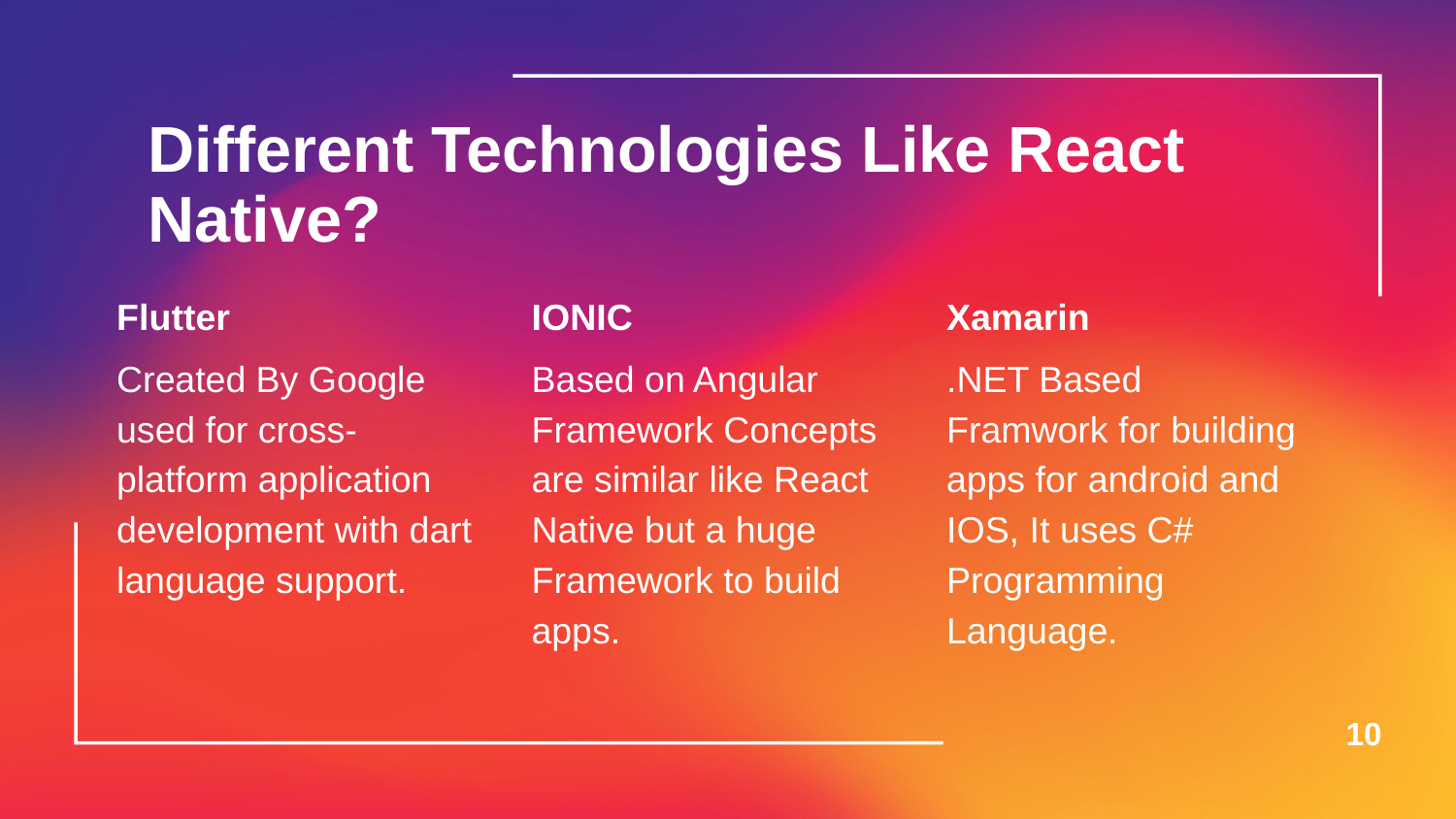

# Different Technologies Like React Native?
Flutter
Created By Google used for cross-platform application development with dart language support.
IONIC
Based on Angular Framework Concepts are similar like React Native but a huge Framework to build apps.
Xamarin
.NET Based Framwork for building apps for android and IOS, It uses C# Programming Language.

10